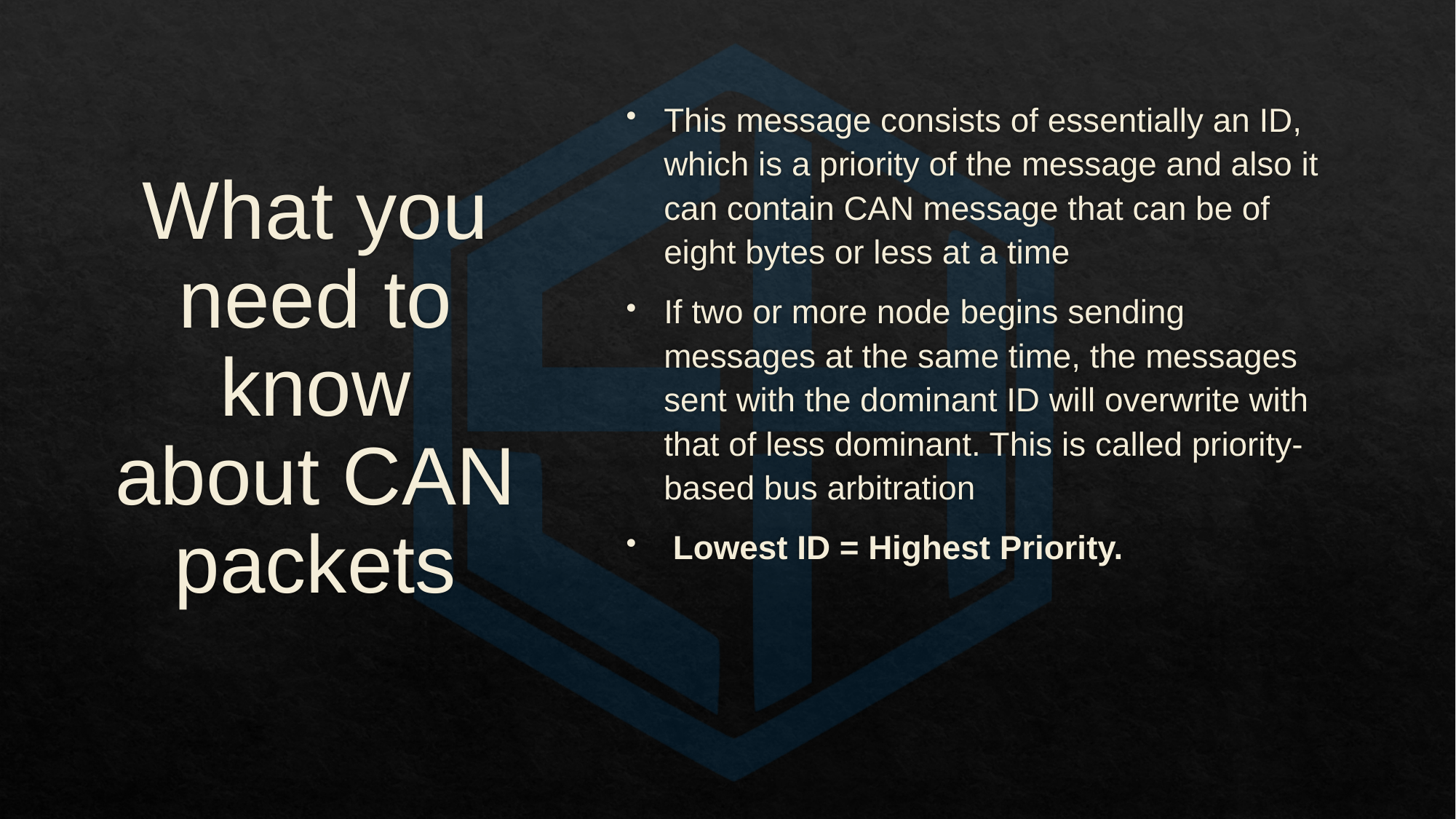

# What you need to know about CAN packets
This message consists of essentially an ID, which is a priority of the message and also it can contain CAN message that can be of eight bytes or less at a time
If two or more node begins sending messages at the same time, the messages sent with the dominant ID will overwrite with that of less dominant. This is called priority-based bus arbitration
 Lowest ID = Highest Priority.